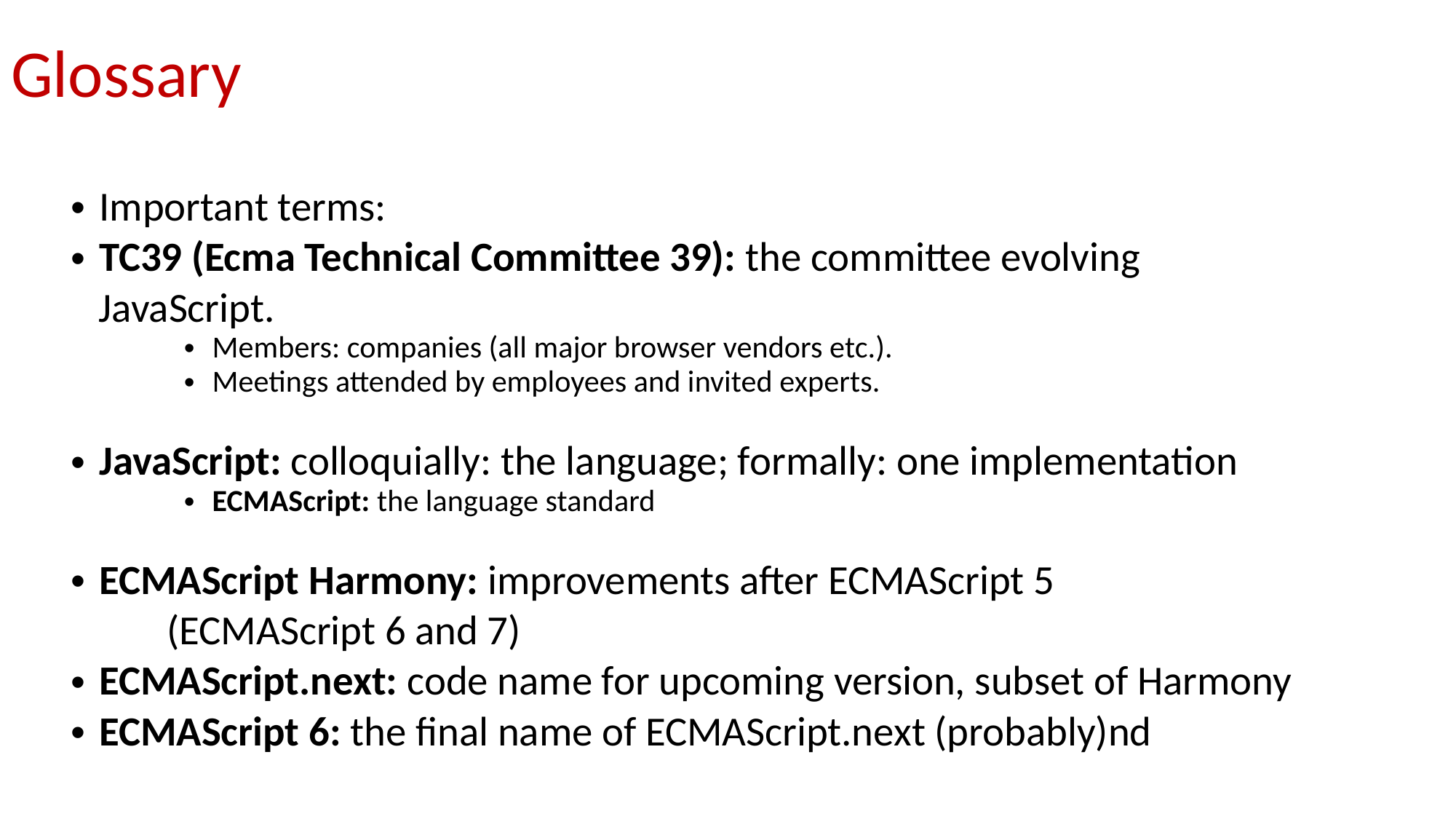

# Glossary
Important terms:
TC39 (Ecma Technical Committee 39): the committee evolving
   JavaScript.
Members: companies (all major browser vendors etc.).
Meetings attended by employees and invited experts.

JavaScript: colloquially: the language; formally: one implementation
ECMAScript: the language standard

ECMAScript Harmony: improvements after ECMAScript 5
	(ECMAScript 6 and 7)
ECMAScript.next: code name for upcoming version, subset of Harmony
ECMAScript 6: the final name of ECMAScript.next (probably)nd